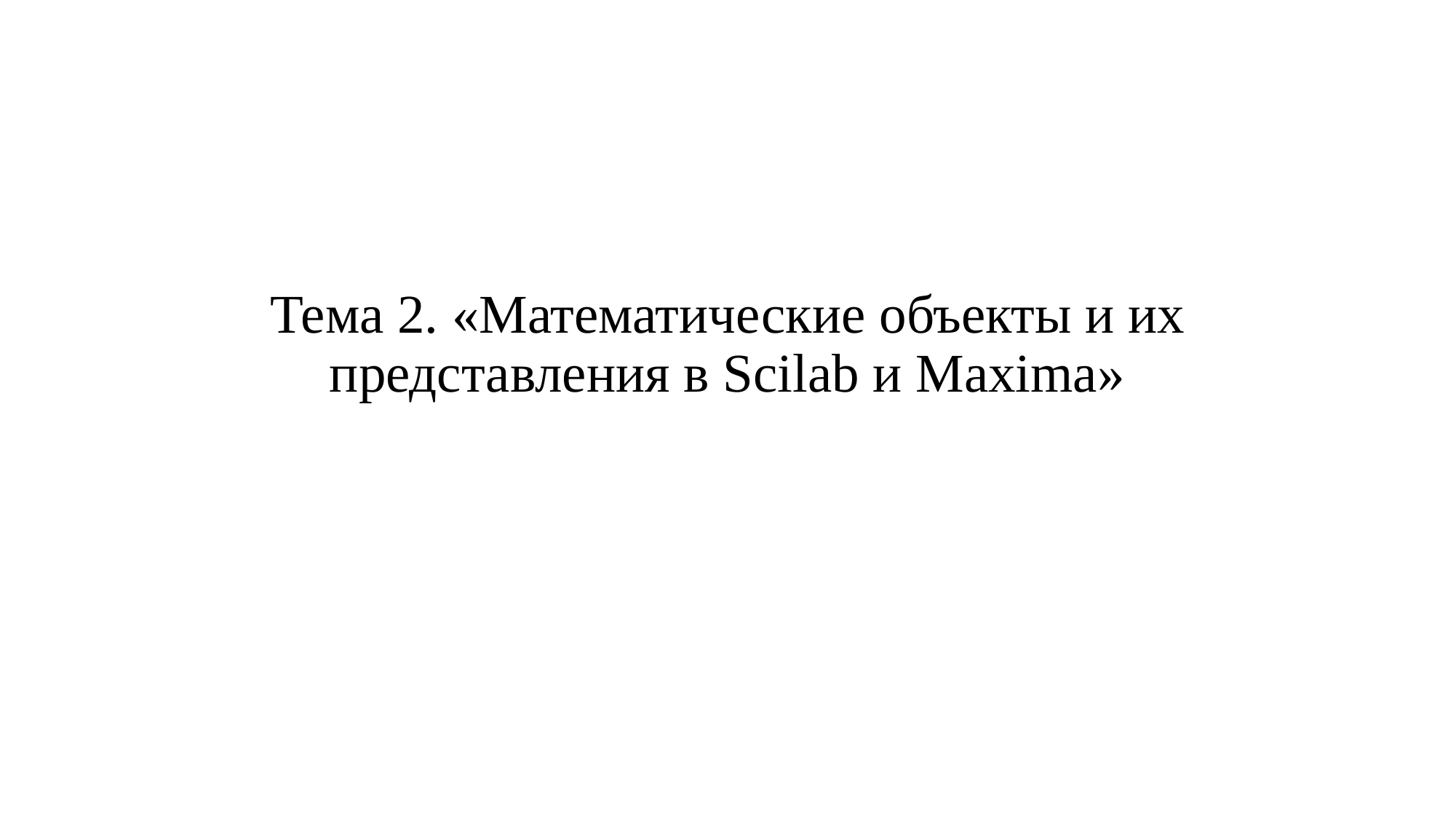

Тема 2. «Математические объекты и их представления в Scilab и Maxima»